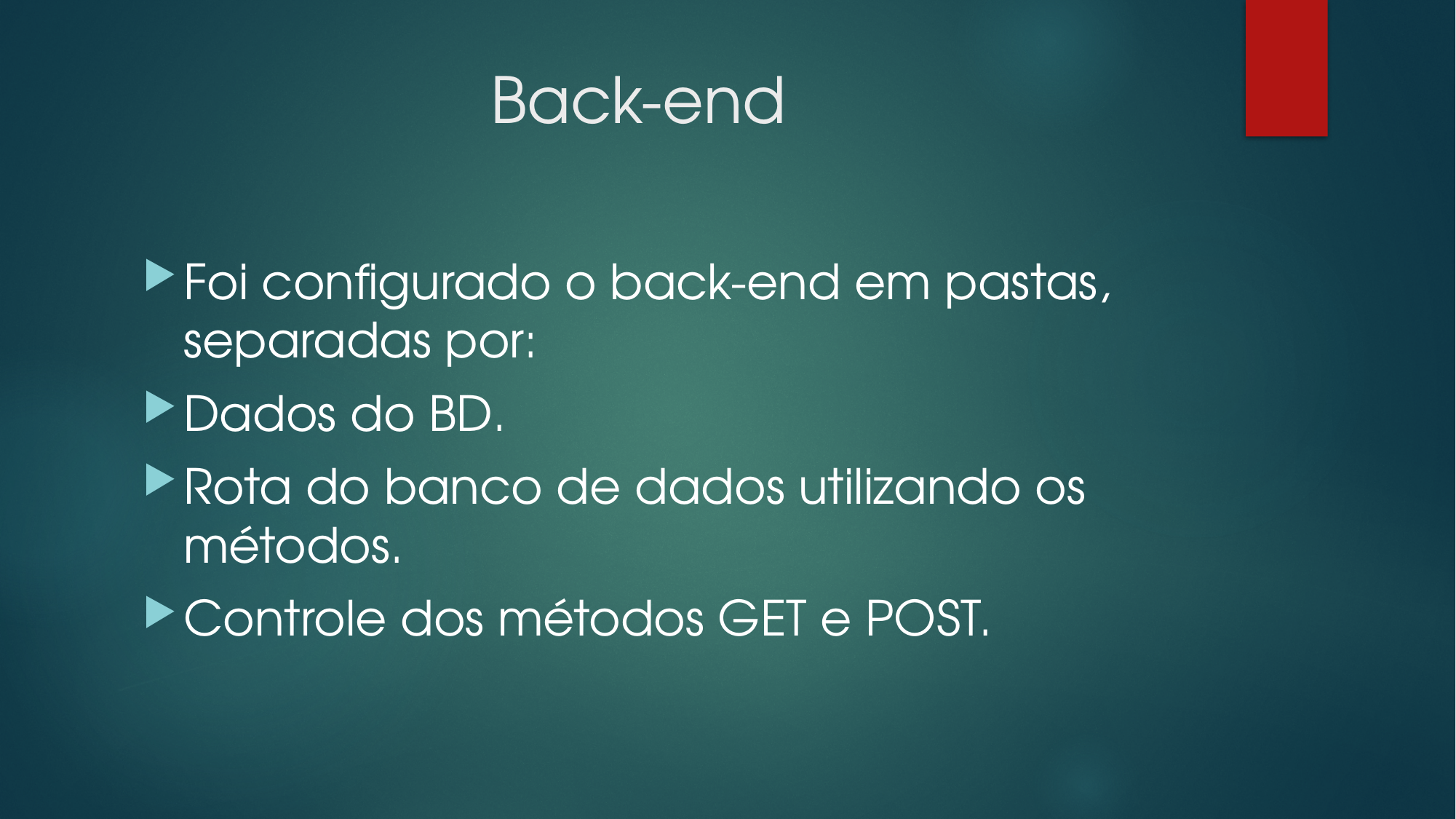

# Back-end
Foi configurado o back-end em pastas, separadas por:
Dados do BD.
Rota do banco de dados utilizando os métodos.
Controle dos métodos GET e POST.